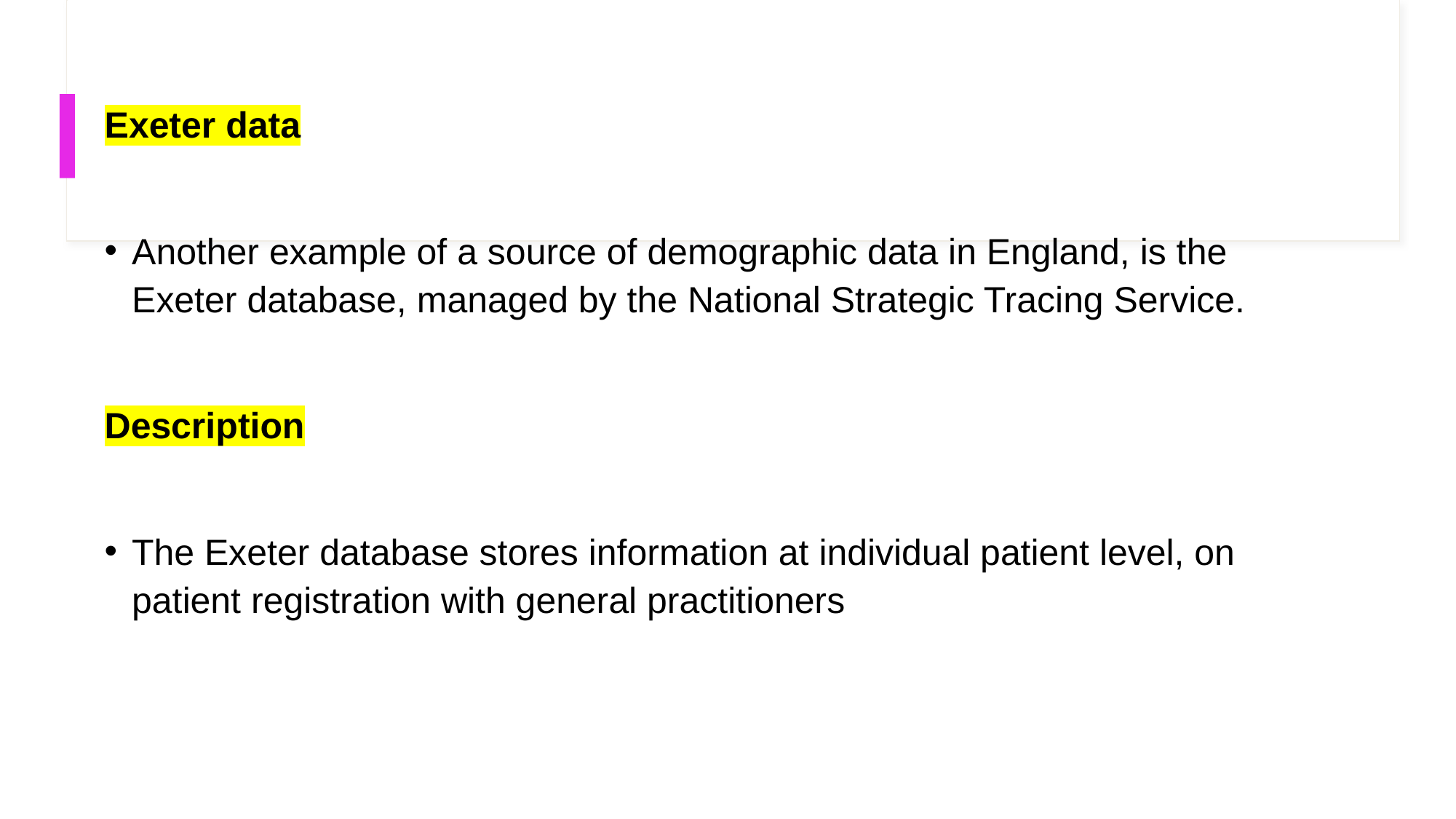

Exeter data

Another example of a source of demographic data in England, is the Exeter database, managed by the National Strategic Tracing Service.

Description

The Exeter database stores information at individual patient level, on patient registration with general practitioners